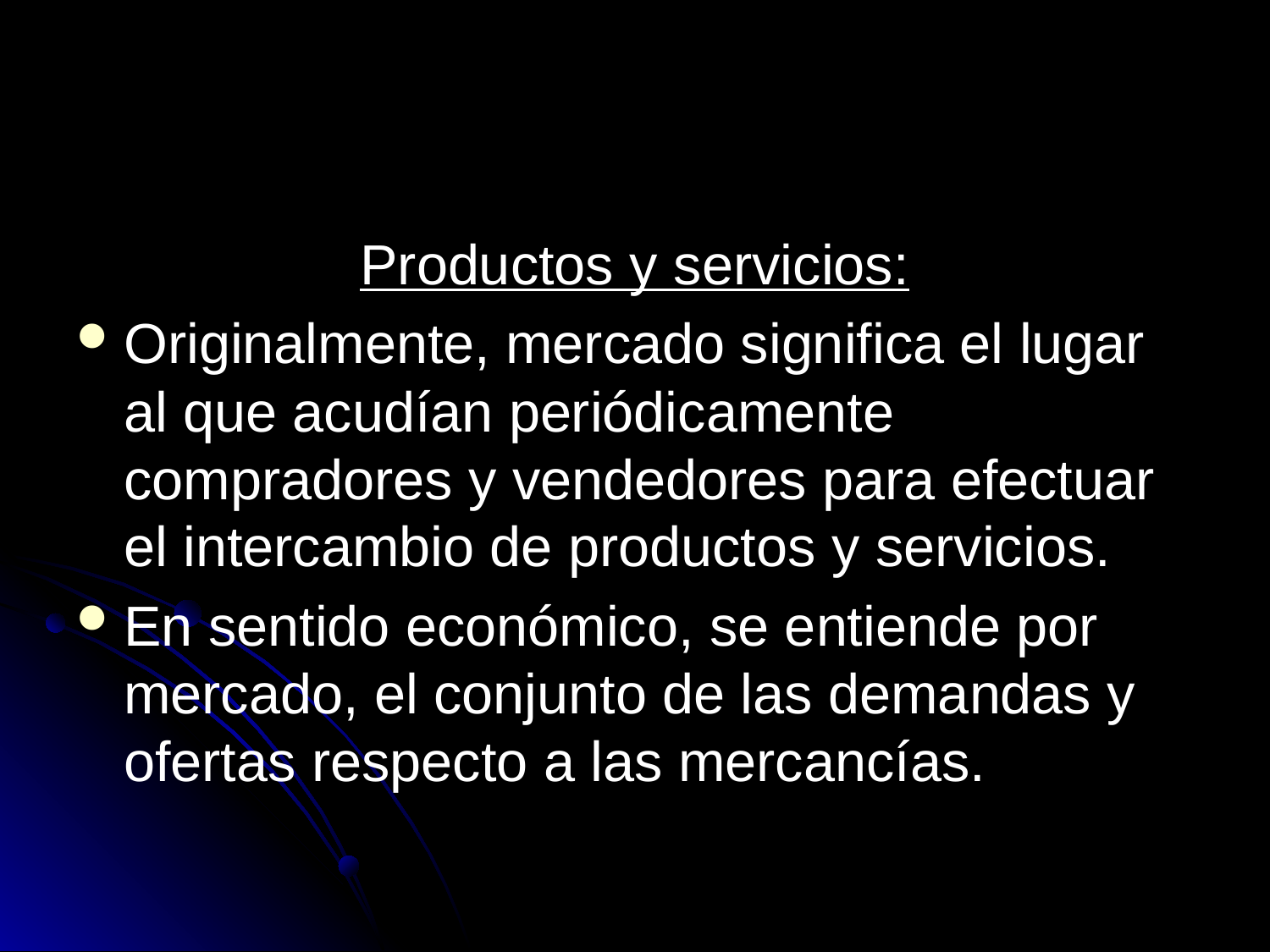

#
Productos y servicios:
Originalmente, mercado significa el lugar al que acudían periódicamente compradores y vendedores para efectuar el intercambio de productos y servicios.
En sentido económico, se entiende por mercado, el conjunto de las demandas y ofertas respecto a las mercancías.